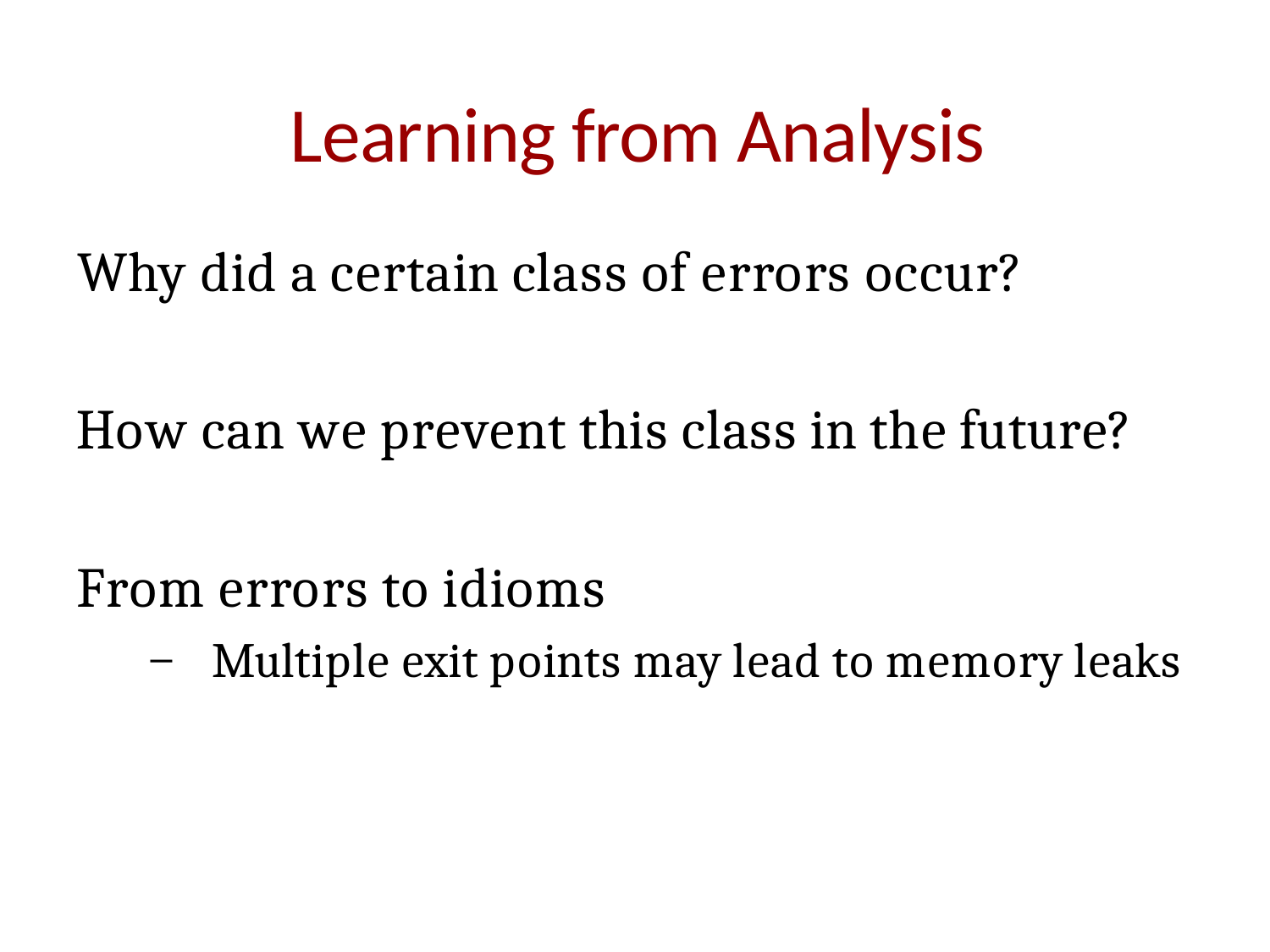

# Learning from Analysis
Why did a certain class of errors occur?

How can we prevent this class in the future?

From errors to idioms
Multiple exit points may lead to memory leaks